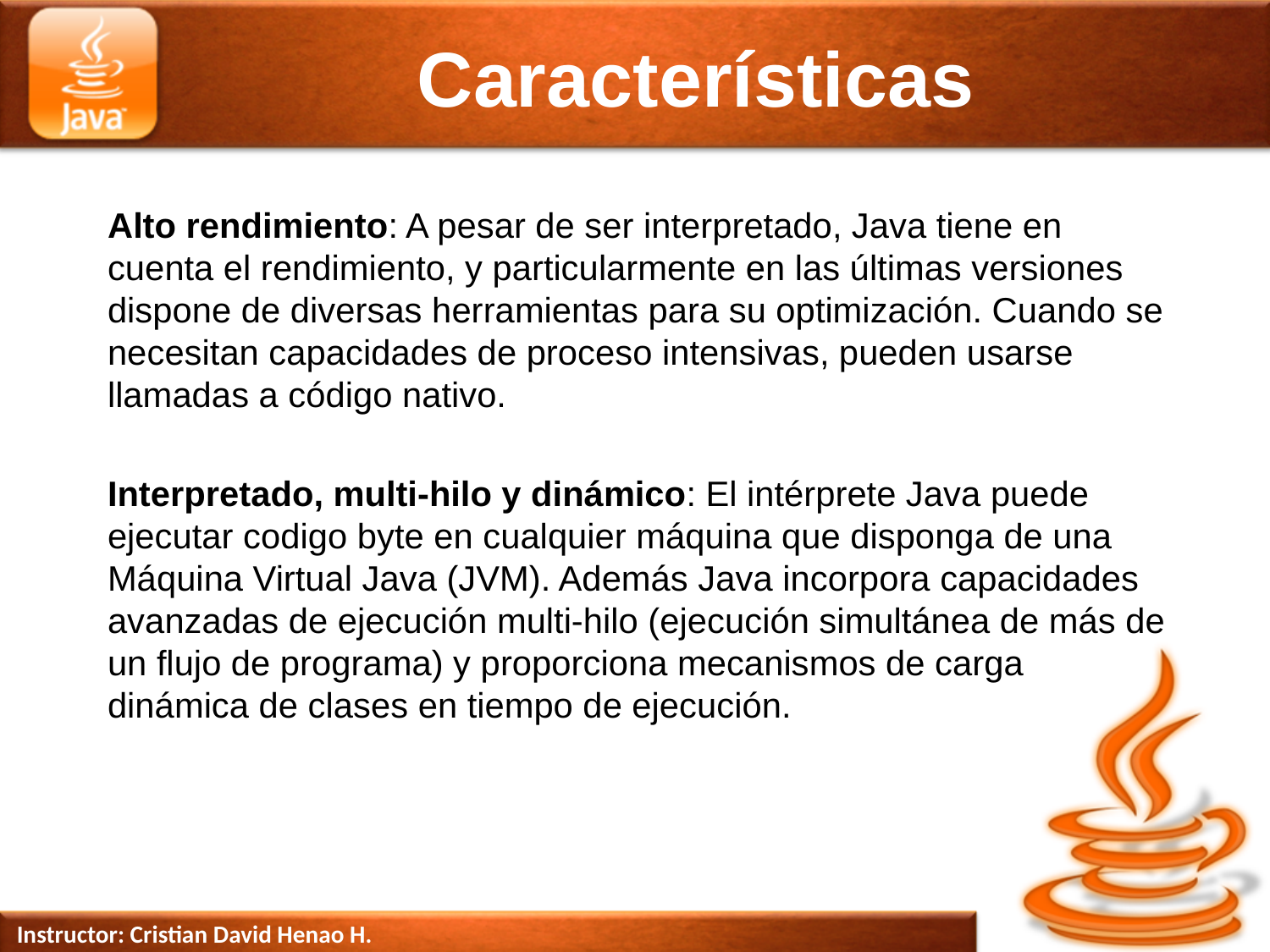

# Características
Alto rendimiento: A pesar de ser interpretado, Java tiene en cuenta el rendimiento, y particularmente en las últimas versiones dispone de diversas herramientas para su optimización. Cuando se necesitan capacidades de proceso intensivas, pueden usarse llamadas a código nativo.

Interpretado, multi-hilo y dinámico: El intérprete Java puede ejecutar codigo byte en cualquier máquina que disponga de una Máquina Virtual Java (JVM). Además Java incorpora capacidades avanzadas de ejecución multi-hilo (ejecución simultánea de más de un flujo de programa) y proporciona mecanismos de carga dinámica de clases en tiempo de ejecución.
Instructor: Cristian David Henao H.